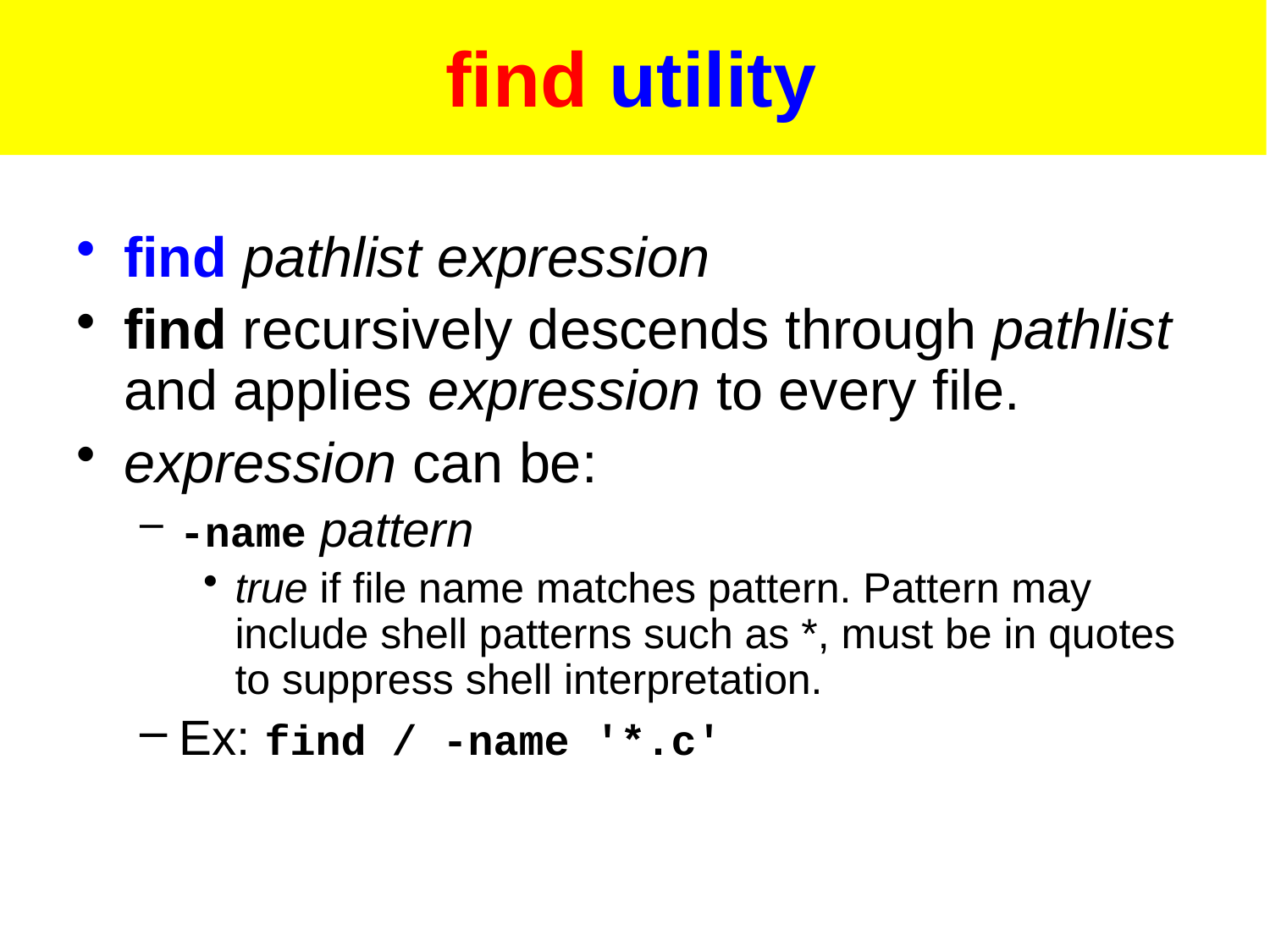

# find utility
find pathlist expression
find recursively descends through pathlist and applies expression to every file.
expression can be:
-name pattern
true if file name matches pattern. Pattern may include shell patterns such as *, must be in quotes to suppress shell interpretation.
Ex: find / -name '*.c'